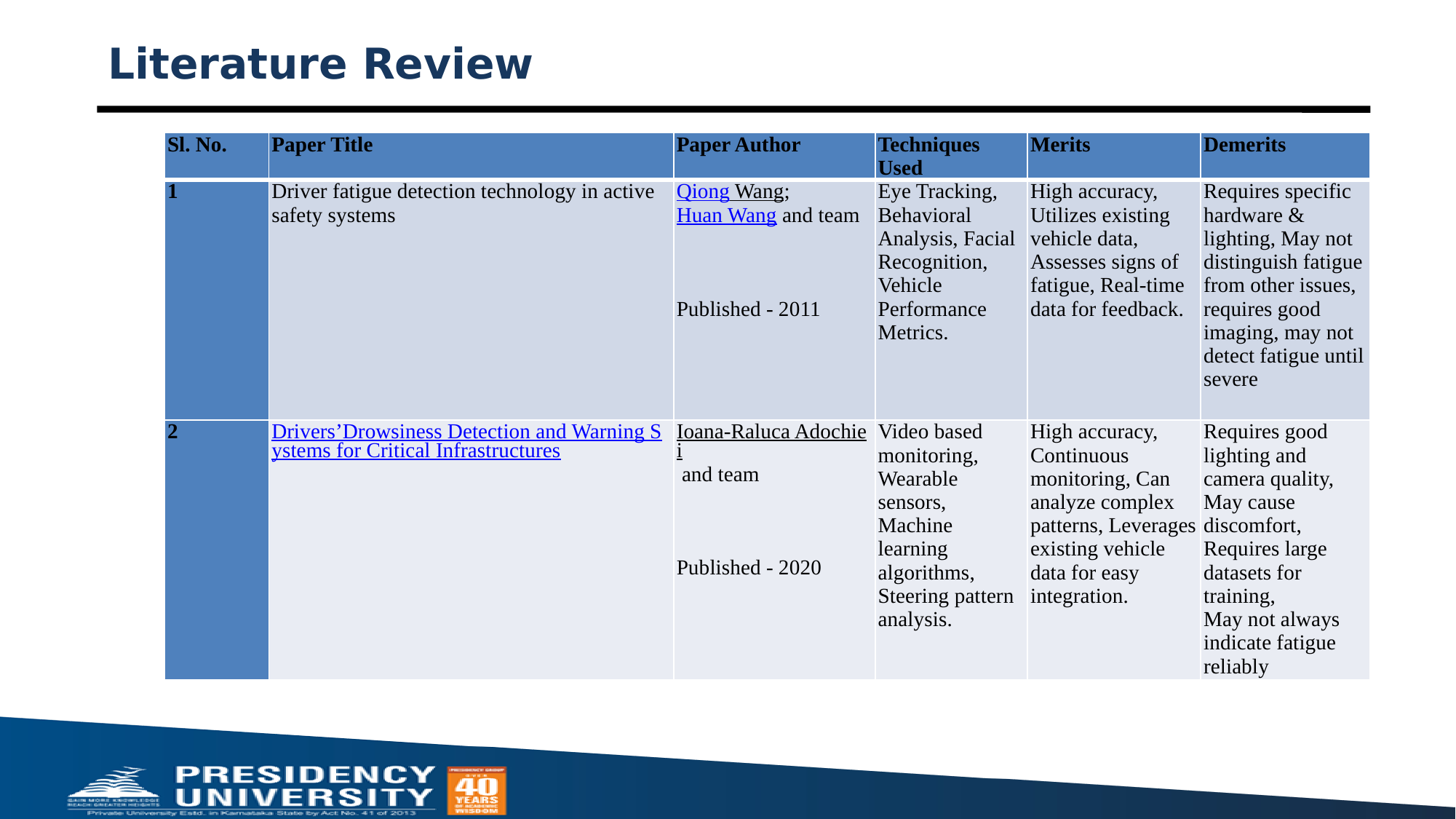

# Literature Review
| Sl. No. | Paper Title | Paper Author | Techniques Used | Merits | Demerits |
| --- | --- | --- | --- | --- | --- |
| 1 | Driver fatigue detection technology in active safety systems | Qiong Wang; Huan Wang and team       Published - 2011 | Eye Tracking, Behavioral Analysis, Facial Recognition, Vehicle Performance Metrics. | High accuracy, Utilizes existing vehicle data, Assesses signs of fatigue, Real-time data for feedback. | Requires specific hardware & lighting, May not distinguish fatigue from other issues, requires good imaging, may not detect fatigue until severe |
| 2 | Drivers’Drowsiness Detection and Warning Systems for Critical Infrastructures | Ioana-Raluca Adochiei and team       Published - 2020 | Video based monitoring, Wearable sensors, Machine learning algorithms, Steering pattern analysis. | High accuracy, Continuous monitoring, Can analyze complex patterns, Leverages existing vehicle data for easy integration. | Requires good lighting and camera quality, May cause discomfort, Requires large datasets for training, May not always indicate fatigue reliably |